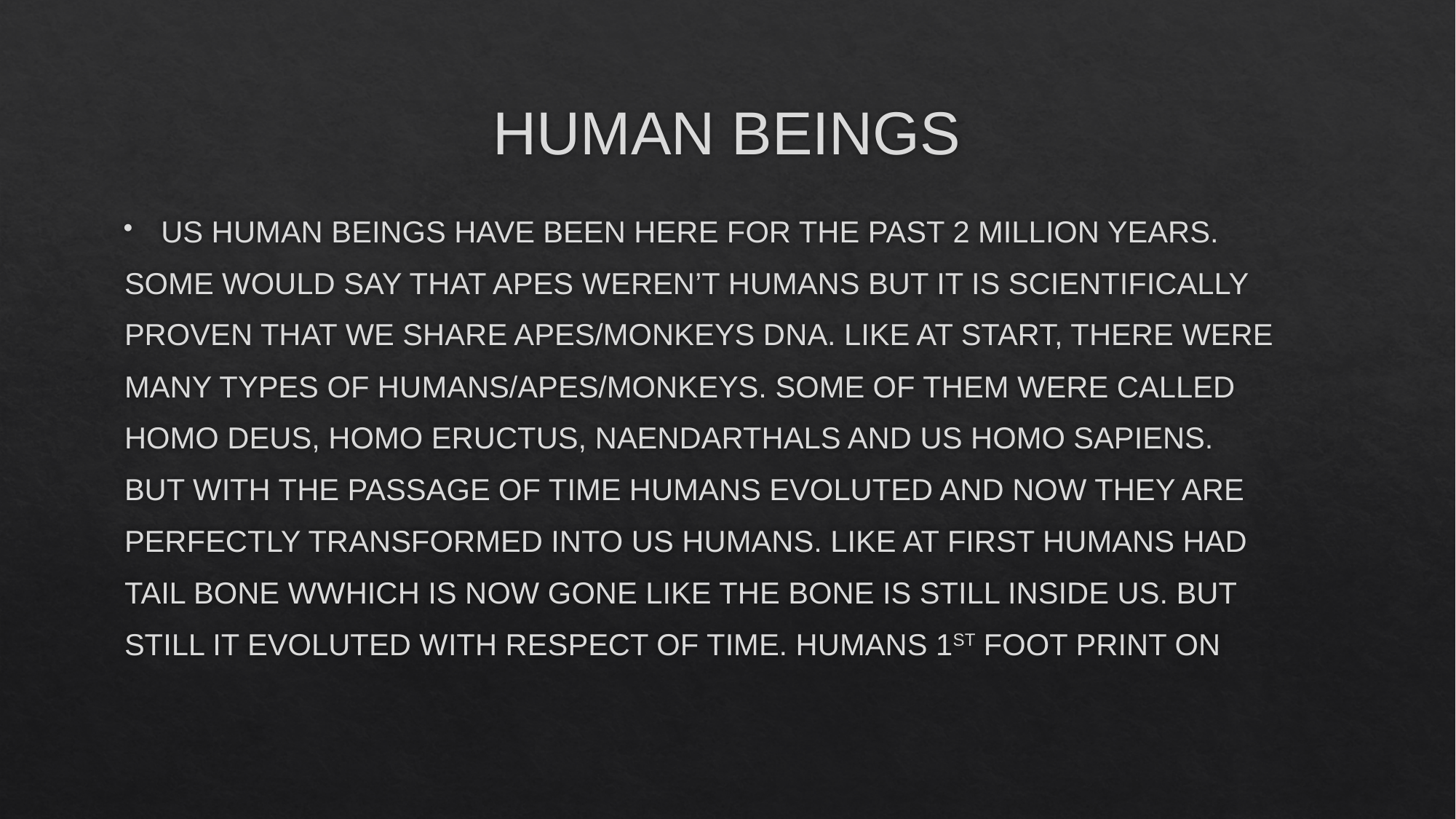

# HUMAN BEINGS
US HUMAN BEINGS HAVE BEEN HERE FOR THE PAST 2 MILLION YEARS.
SOME WOULD SAY THAT APES WEREN’T HUMANS BUT IT IS SCIENTIFICALLY
PROVEN THAT WE SHARE APES/MONKEYS DNA. LIKE AT START, THERE WERE
MANY TYPES OF HUMANS/APES/MONKEYS. SOME OF THEM WERE CALLED
HOMO DEUS, HOMO ERUCTUS, NAENDARTHALS AND US HOMO SAPIENS.
BUT WITH THE PASSAGE OF TIME HUMANS EVOLUTED AND NOW THEY ARE
PERFECTLY TRANSFORMED INTO US HUMANS. LIKE AT FIRST HUMANS HAD
TAIL BONE WWHICH IS NOW GONE LIKE THE BONE IS STILL INSIDE US. BUT
STILL IT EVOLUTED WITH RESPECT OF TIME. HUMANS 1ST FOOT PRINT ON